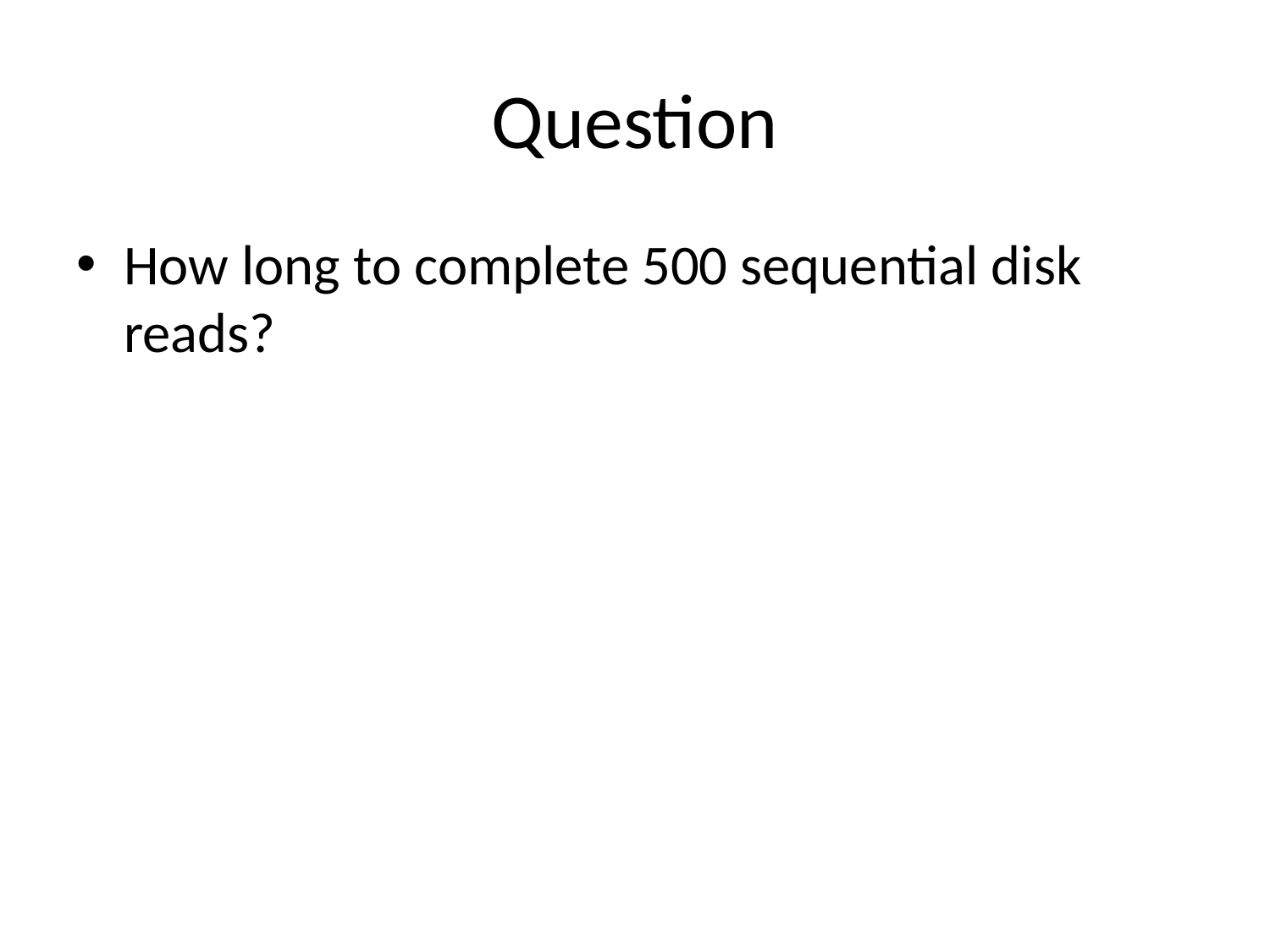

# Question
How long to complete 500 sequential disk reads?